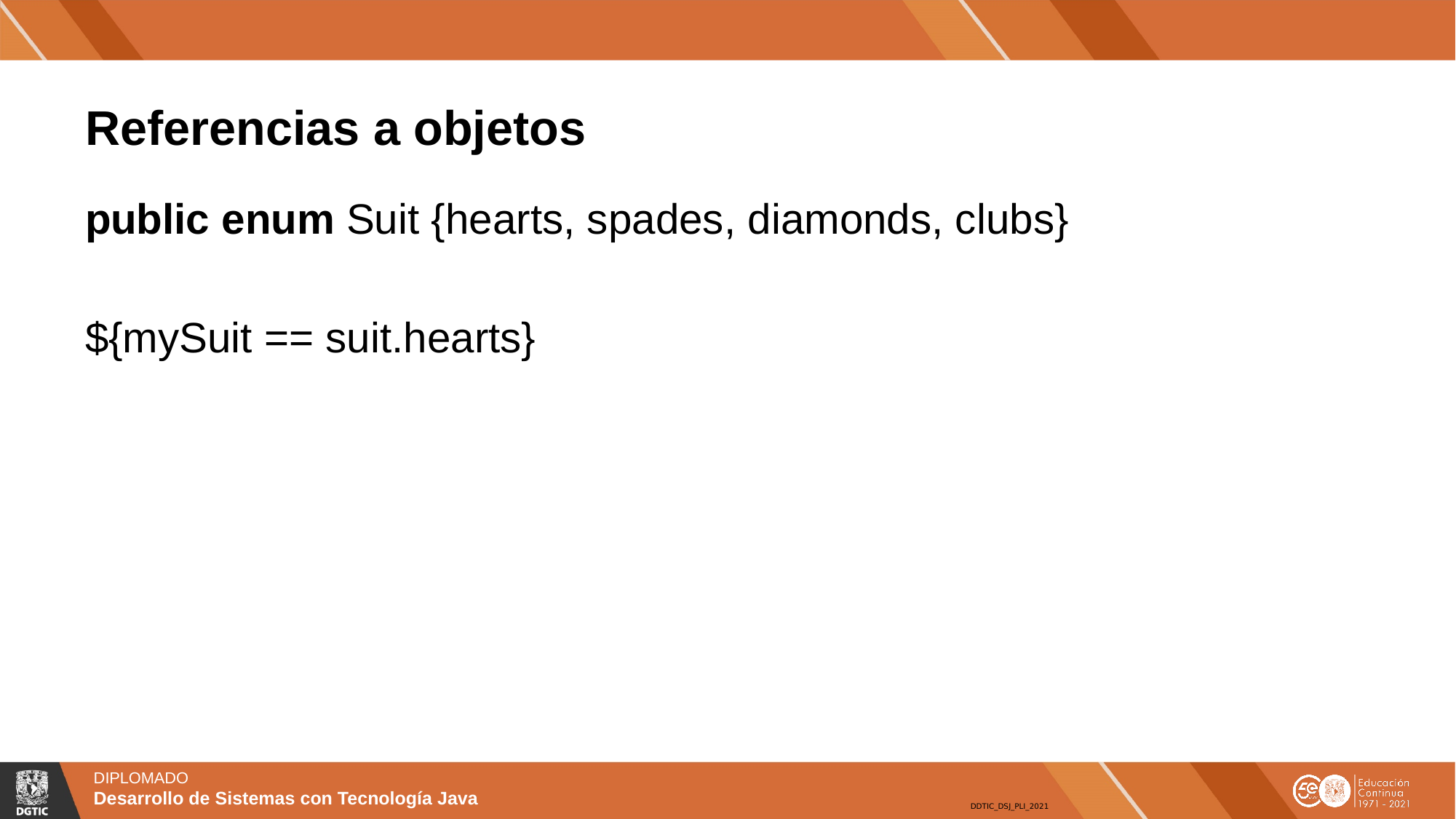

# Referencias a objetos
public enum Suit {hearts, spades, diamonds, clubs}

${mySuit == suit.hearts}